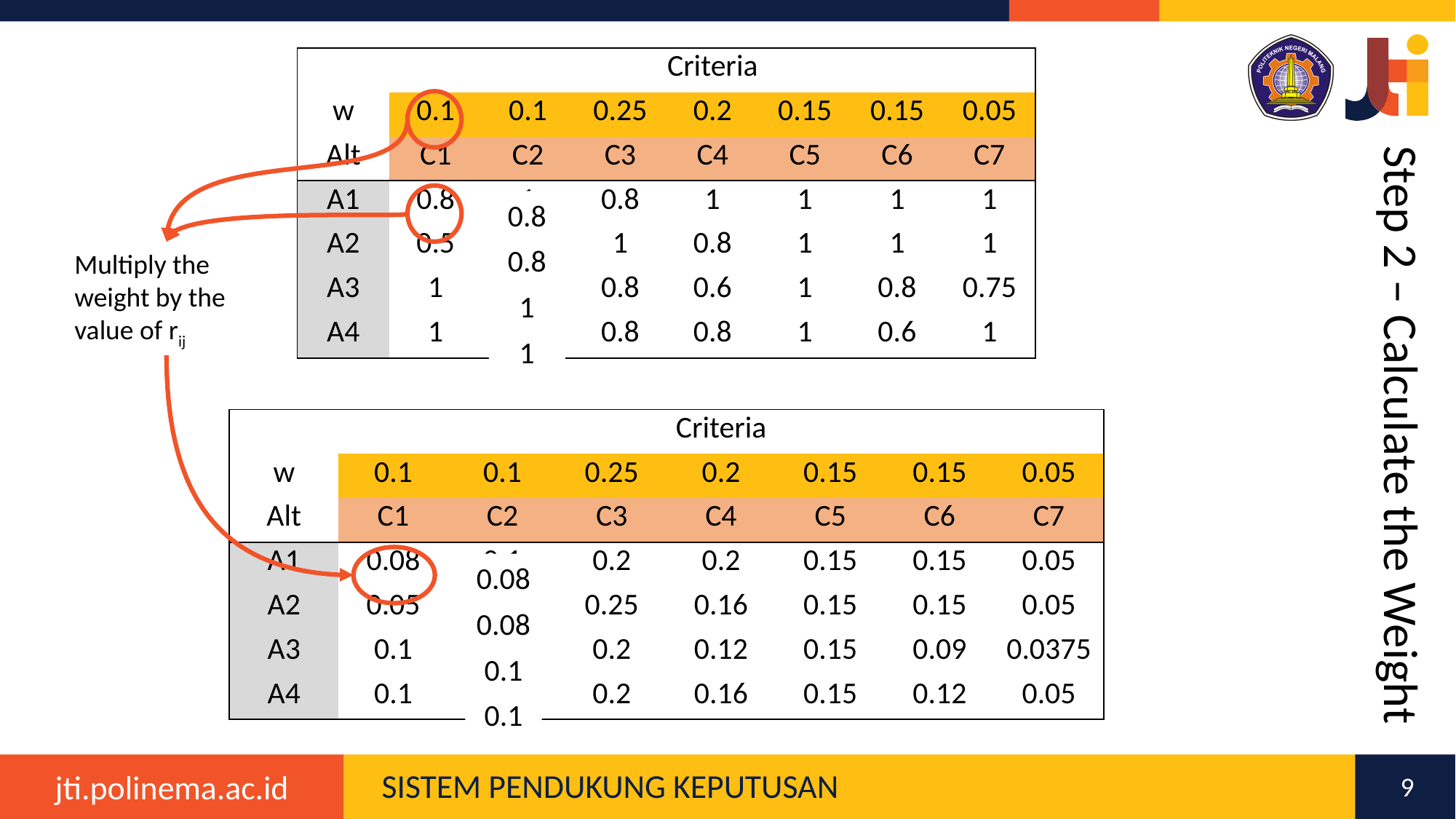

|  | Criteria |  |  |  |  |  |  |
| --- | --- | --- | --- | --- | --- | --- | --- |
| w | 0.1 | 0.1 | 0.25 | 0.2 | 0.15 | 0.15 | 0.05 |
| Alt | C1 | C2 | C3 | C4 | C5 | C6 | C7 |
| A1 | 0.8 | 1 | 0.8 | 1 | 1 | 1 | 1 |
| A2 | 0.5 | 1 | 1 | 0.8 | 1 | 1 | 1 |
| A3 | 1 | 0.8 | 0.8 | 0.6 | 1 | 0.8 | 0.75 |
| A4 | 1 | 0.8 | 0.8 | 0.8 | 1 | 0.6 | 1 |

0.8
0.8
1
1
Multiply the weight by the value of rij
|  | Criteria |  |  |  |  |  |  |
| --- | --- | --- | --- | --- | --- | --- | --- |
| w | 0.1 | 0.1 | 0.25 | 0.2 | 0.15 | 0.15 | 0.05 |
| Alt | C1 | C2 | C3 | C4 | C5 | C6 | C7 |
| A1 | 0.08 | 0.1 | 0.2 | 0.2 | 0.15 | 0.15 | 0.05 |
| A2 | 0.05 | 0.1 | 0.25 | 0.16 | 0.15 | 0.15 | 0.05 |
| A3 | 0.1 | 0.08 | 0.2 | 0.12 | 0.15 | 0.09 | 0.0375 |
| A4 | 0.1 | 0.08 | 0.2 | 0.16 | 0.15 | 0.12 | 0.05 |
# Step 2 – Calculate the Weight

0.08
0.08
0.1
0.1
9